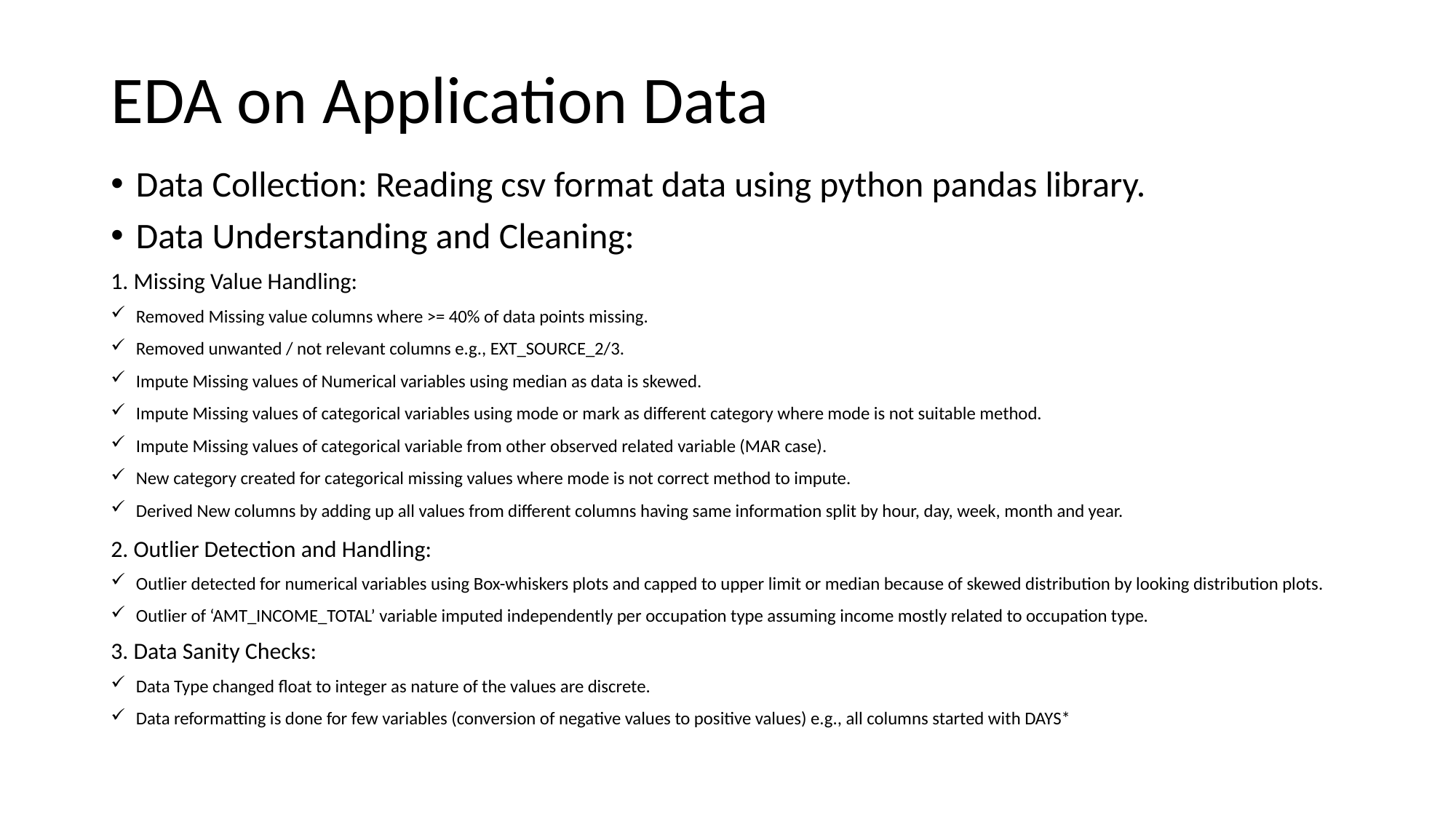

# EDA on Application Data
Data Collection: Reading csv format data using python pandas library.
Data Understanding and Cleaning:
1. Missing Value Handling:
Removed Missing value columns where >= 40% of data points missing.
Removed unwanted / not relevant columns e.g., EXT_SOURCE_2/3.
Impute Missing values of Numerical variables using median as data is skewed.
Impute Missing values of categorical variables using mode or mark as different category where mode is not suitable method.
Impute Missing values of categorical variable from other observed related variable (MAR case).
New category created for categorical missing values where mode is not correct method to impute.
Derived New columns by adding up all values from different columns having same information split by hour, day, week, month and year.
2. Outlier Detection and Handling:
Outlier detected for numerical variables using Box-whiskers plots and capped to upper limit or median because of skewed distribution by looking distribution plots.
Outlier of ‘AMT_INCOME_TOTAL’ variable imputed independently per occupation type assuming income mostly related to occupation type.
3. Data Sanity Checks:
Data Type changed float to integer as nature of the values are discrete.
Data reformatting is done for few variables (conversion of negative values to positive values) e.g., all columns started with DAYS*